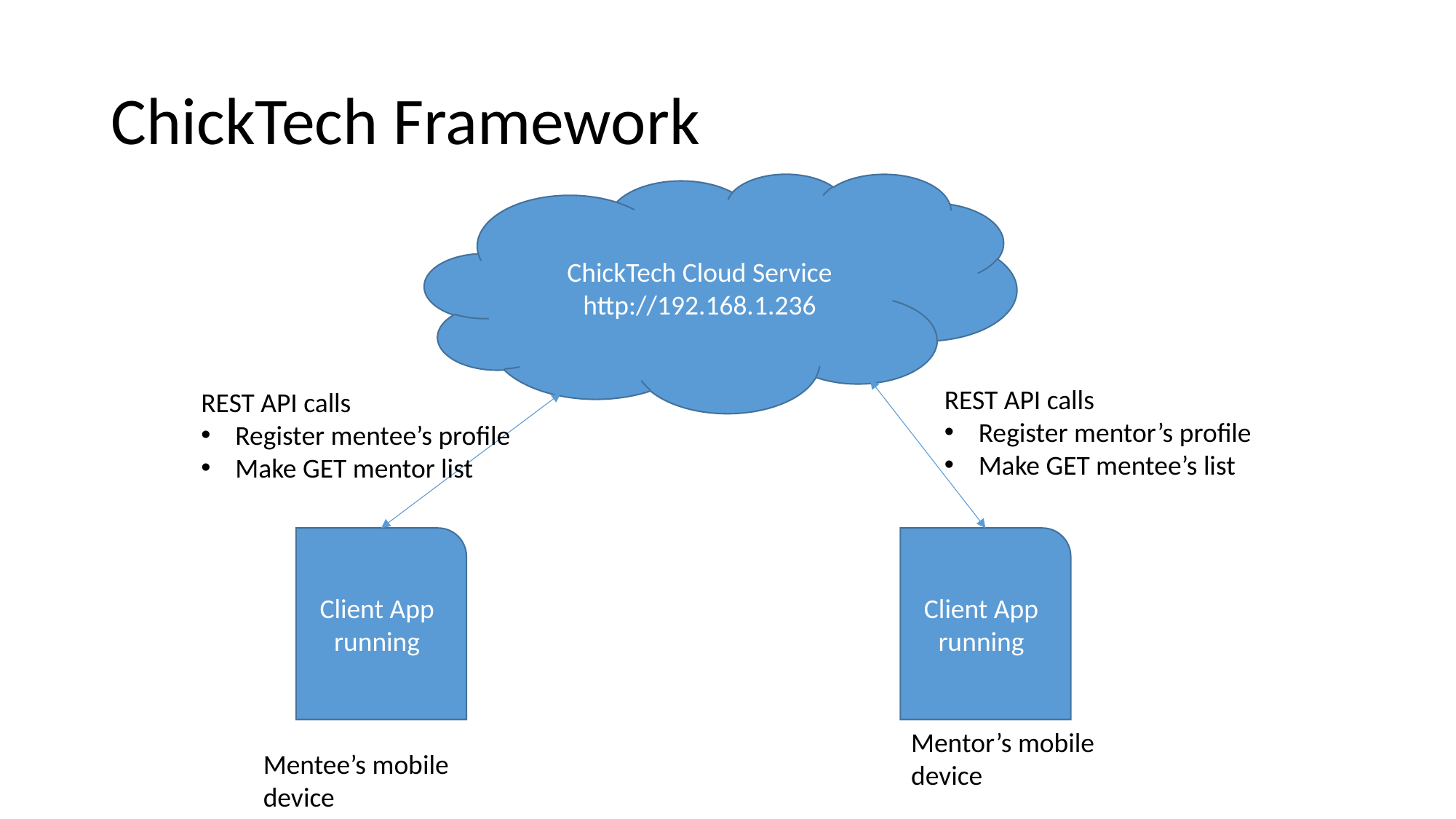

# ChickTech Framework
ChickTech Cloud Service
http://192.168.1.236
REST API calls
Register mentor’s profile
Make GET mentee’s list
REST API calls
Register mentee’s profile
Make GET mentor list
Client App running
Client App running
Mentor’s mobile device
Mentee’s mobile device